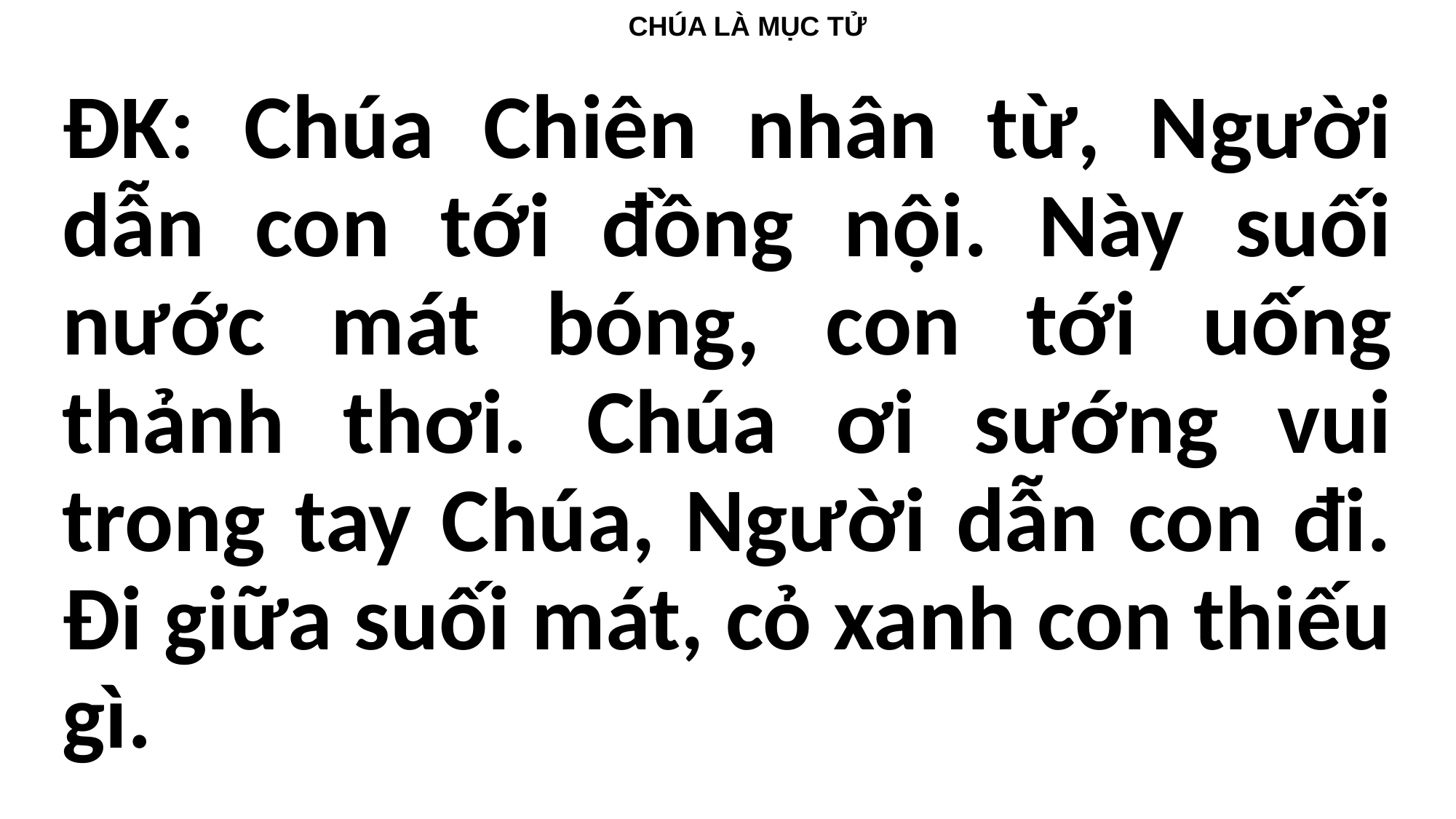

CHÚA LÀ MỤC TỬ
ĐK: Chúa Chiên nhân từ, Người dẫn con tới đồng nội. Này suối nước mát bóng, con tới uống thảnh thơi. Chúa ơi sướng vui trong tay Chúa, Người dẫn con đi. Đi giữa suối mát, cỏ xanh con thiếu gì.